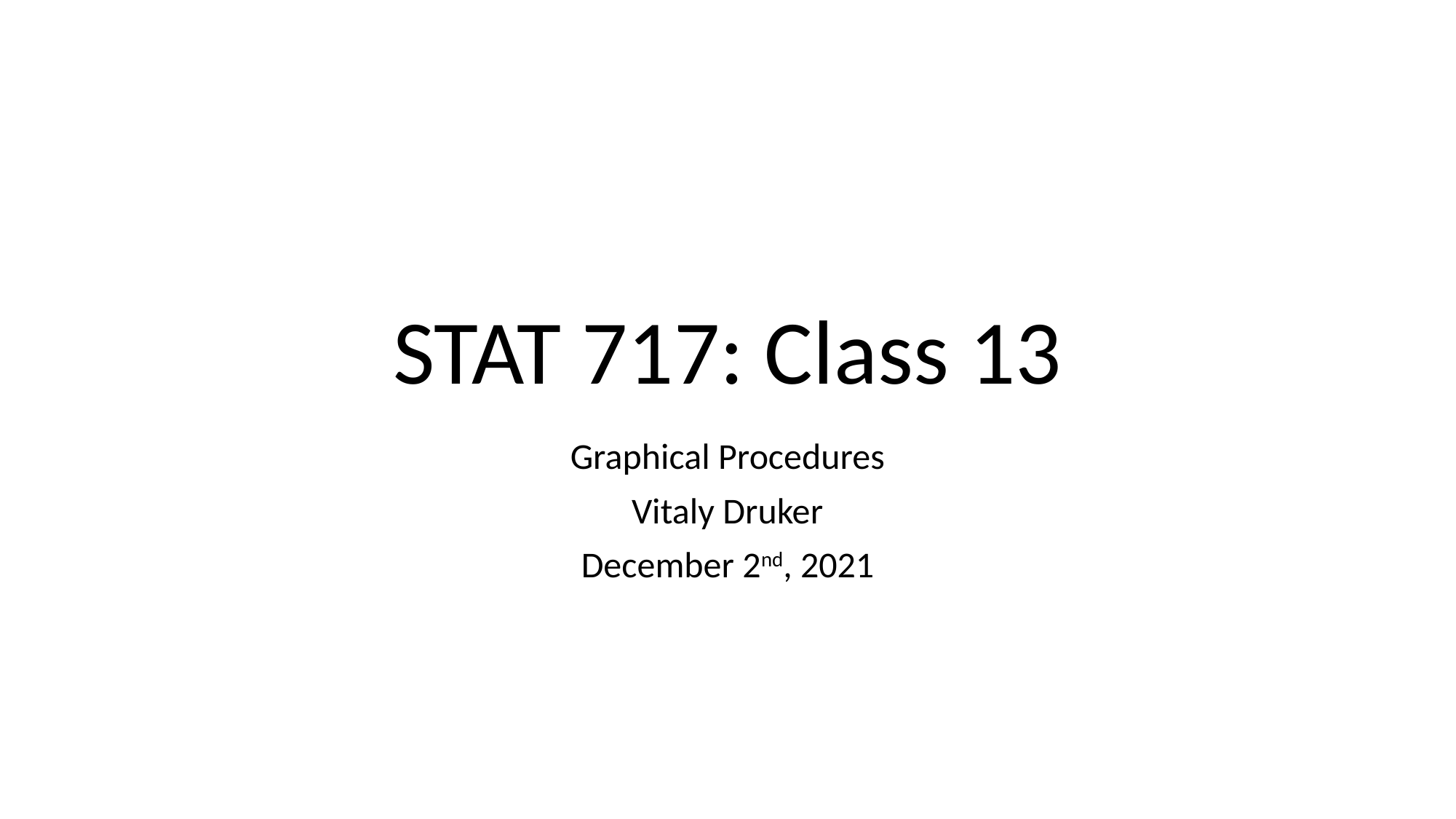

# STAT 717: Class 13
Graphical Procedures
Vitaly Druker
December 2nd, 2021